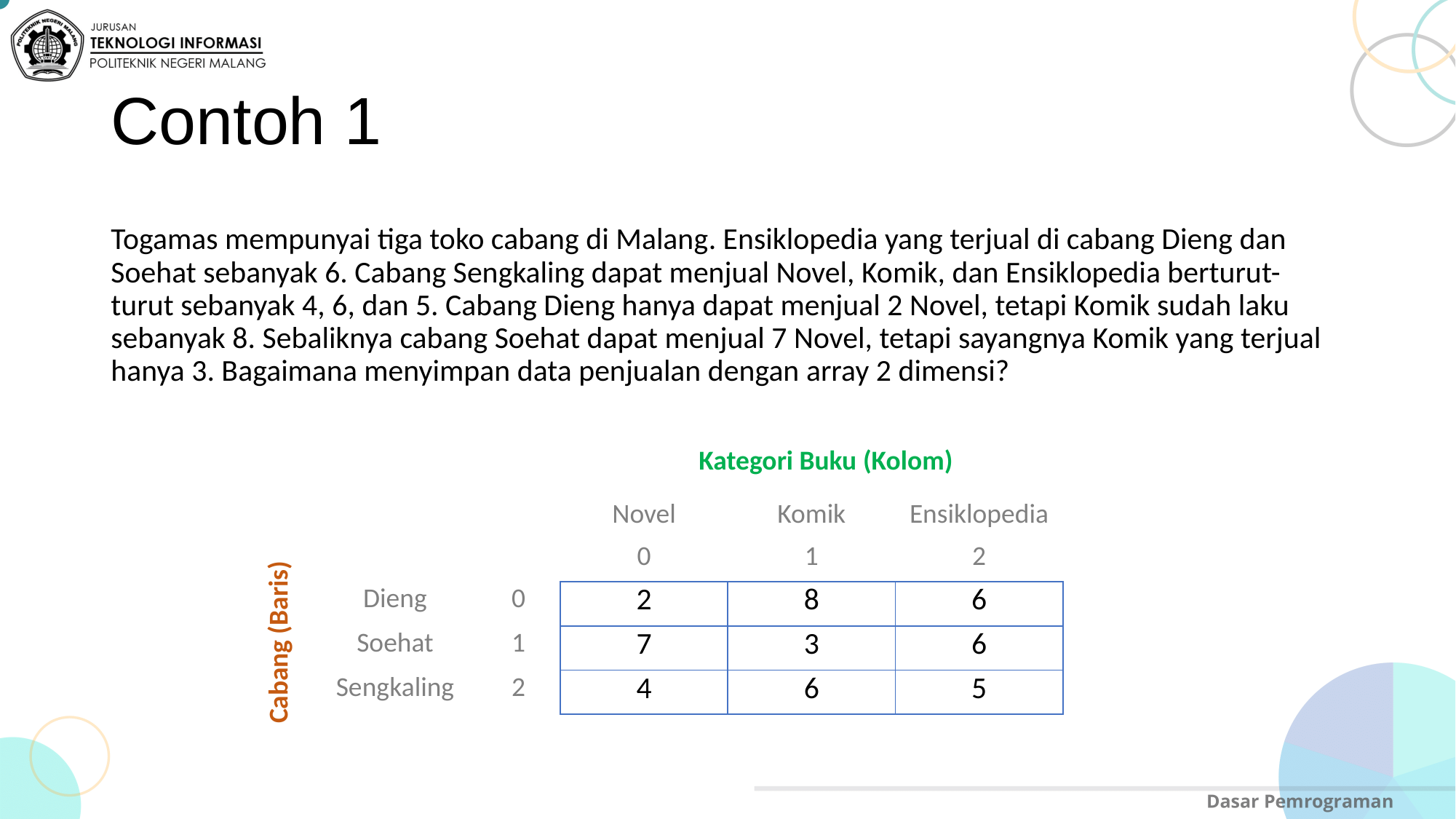

# Contoh 1
Togamas mempunyai tiga toko cabang di Malang. Ensiklopedia yang terjual di cabang Dieng dan Soehat sebanyak 6. Cabang Sengkaling dapat menjual Novel, Komik, dan Ensiklopedia berturut-turut sebanyak 4, 6, dan 5. Cabang Dieng hanya dapat menjual 2 Novel, tetapi Komik sudah laku sebanyak 8. Sebaliknya cabang Soehat dapat menjual 7 Novel, tetapi sayangnya Komik yang terjual hanya 3. Bagaimana menyimpan data penjualan dengan array 2 dimensi?

Kategori Buku (Kolom)
|  |  | Novel | Komik | Ensiklopedia |
| --- | --- | --- | --- | --- |
|  |  | 0 | 1 | 2 |
| Dieng | 0 | 2 | 8 | 6 |
| Soehat | 1 | 7 | 3 | 6 |
| Sengkaling | 2 | 4 | 6 | 5 |
Cabang (Baris)